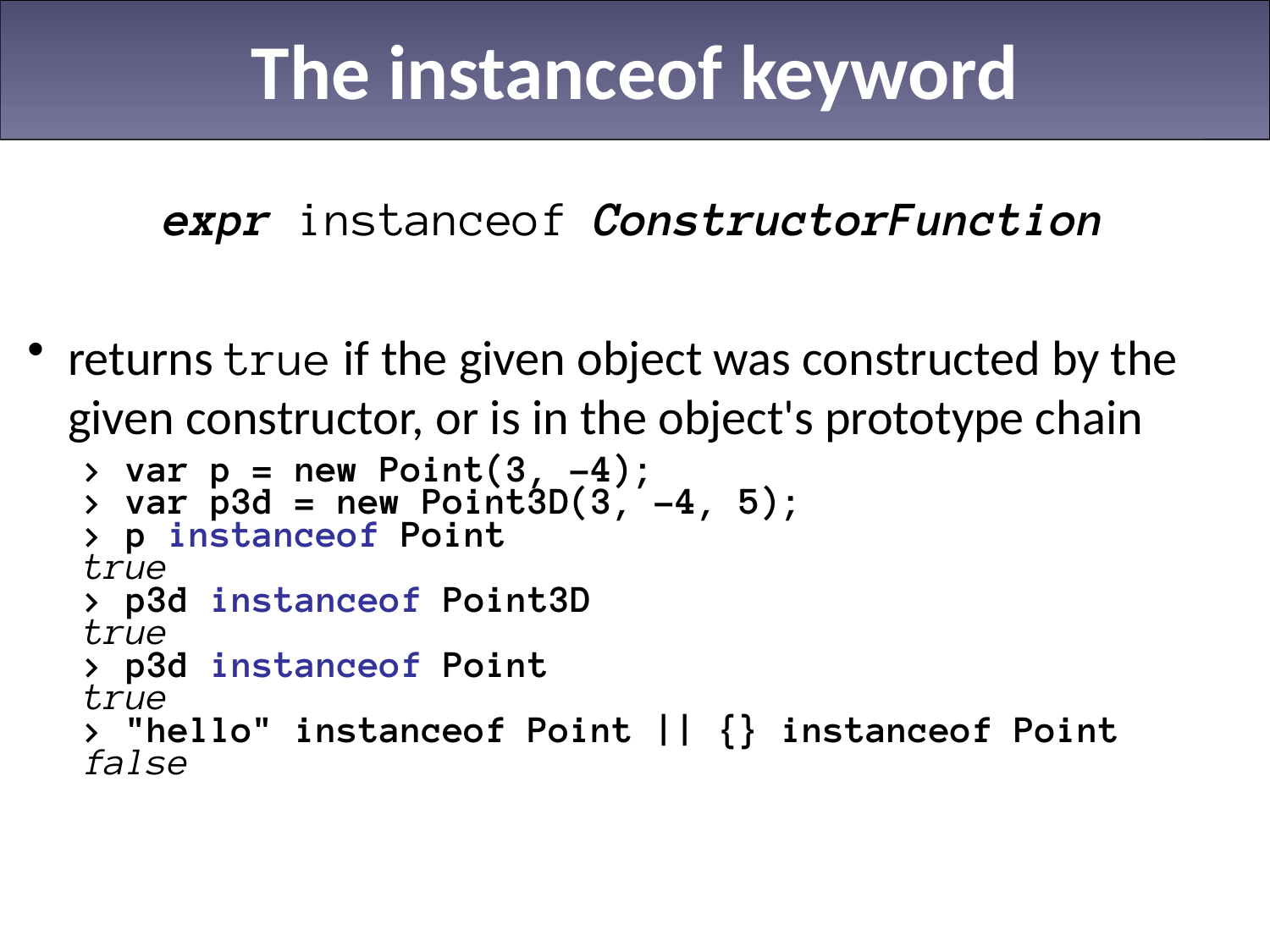

# The instanceof keyword
expr instanceof ConstructorFunction

returns true if the given object was constructed by the given constructor, or is in the object's prototype chain

> var p = new Point(3, -4);
> var p3d = new Point3D(3, -4, 5);
> p instanceof Point
true
> p3d instanceof Point3D
true
> p3d instanceof Point
true
> "hello" instanceof Point || {} instanceof Point
false
19